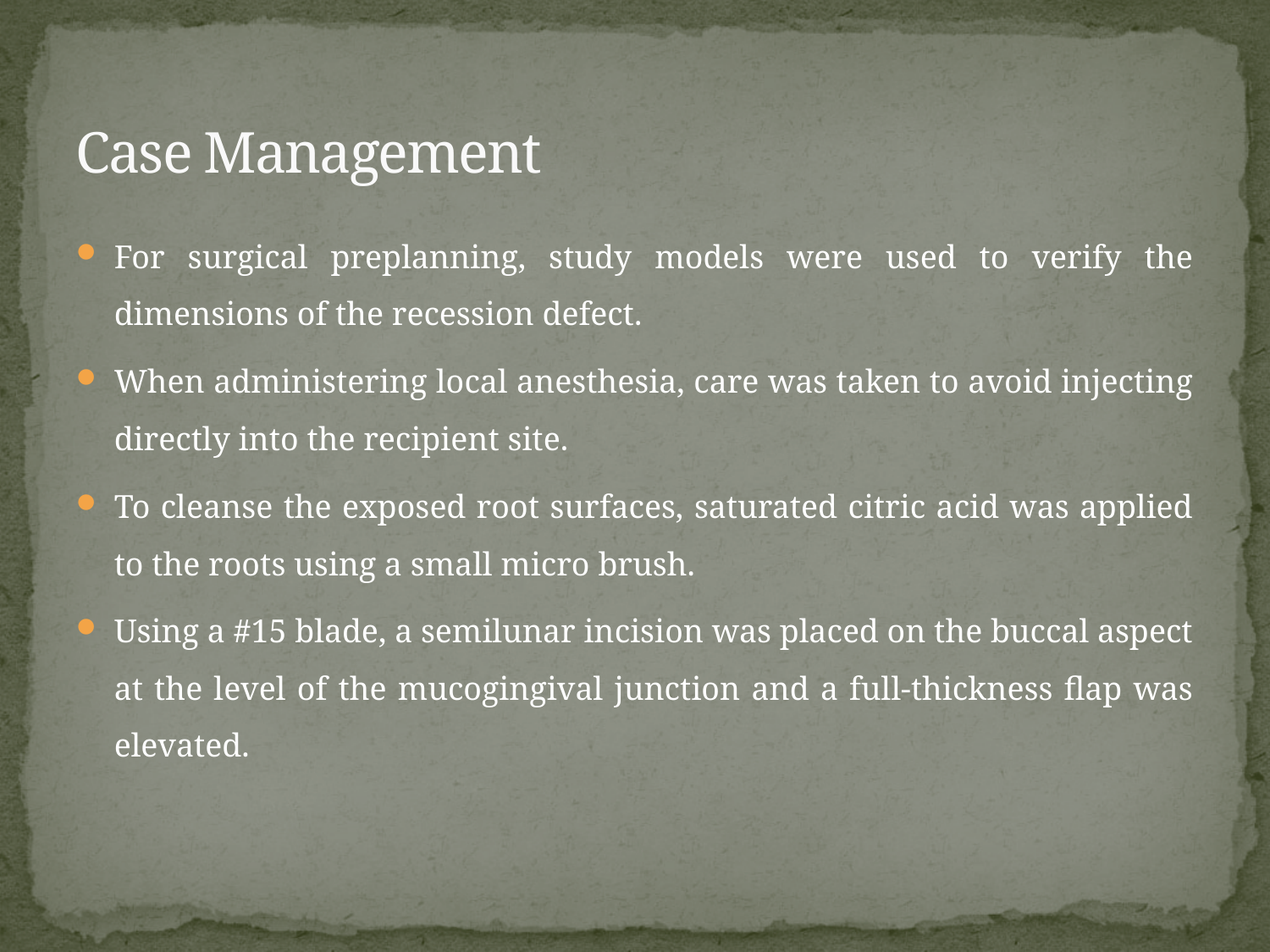

# Case Management
For surgical preplanning, study models were used to verify the dimensions of the recession defect.
When administering local anesthesia, care was taken to avoid injecting directly into the recipient site.
To cleanse the exposed root surfaces, saturated citric acid was applied to the roots using a small micro brush.
Using a #15 blade, a semilunar incision was placed on the buccal aspect at the level of the mucogingival junction and a full-thickness flap was elevated.